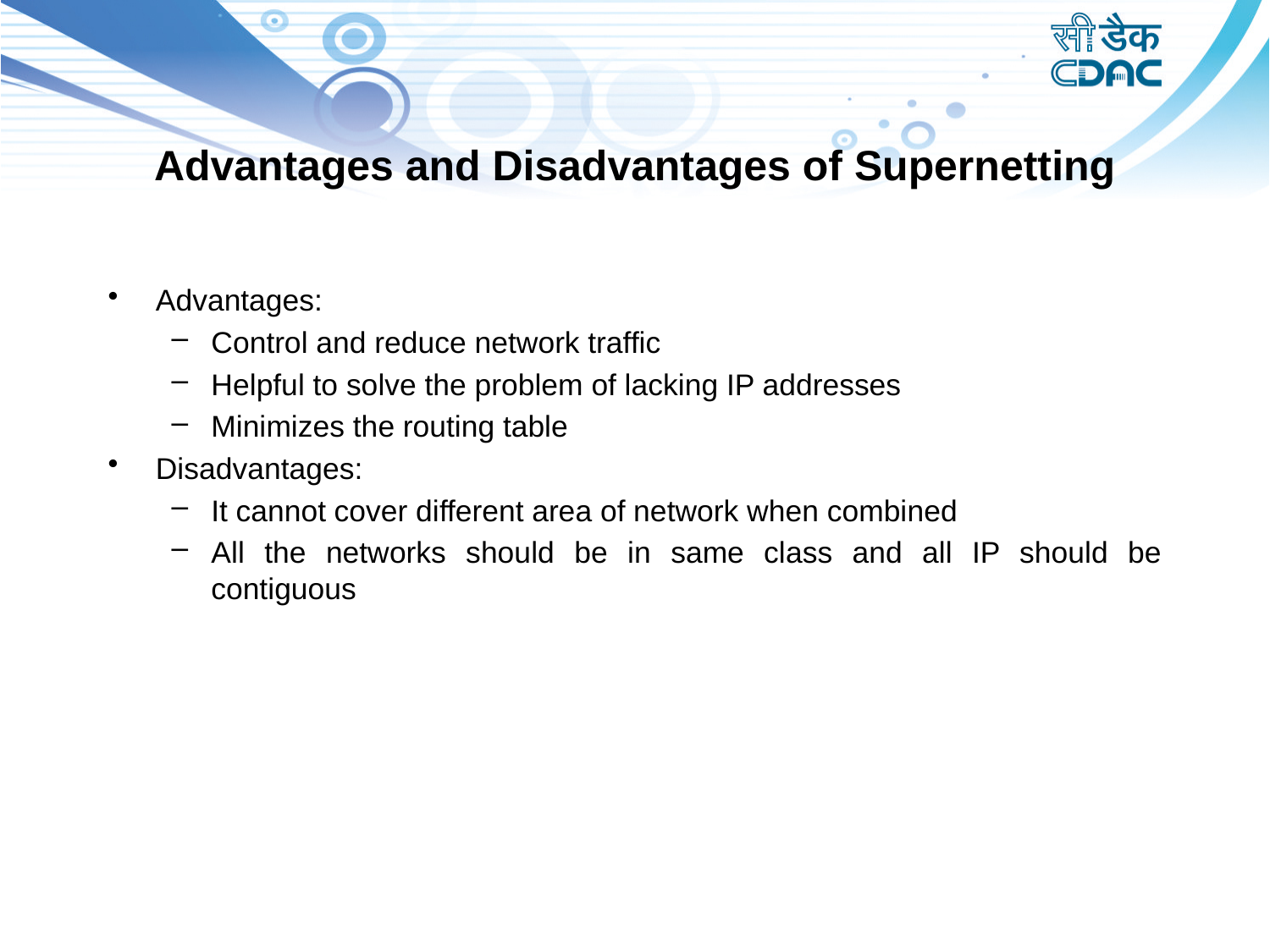

# Advantages and Disadvantages of Supernetting
Advantages:
Control and reduce network traffic
Helpful to solve the problem of lacking IP addresses
Minimizes the routing table
Disadvantages:
It cannot cover different area of network when combined
All the networks should be in same class and all IP should be contiguous